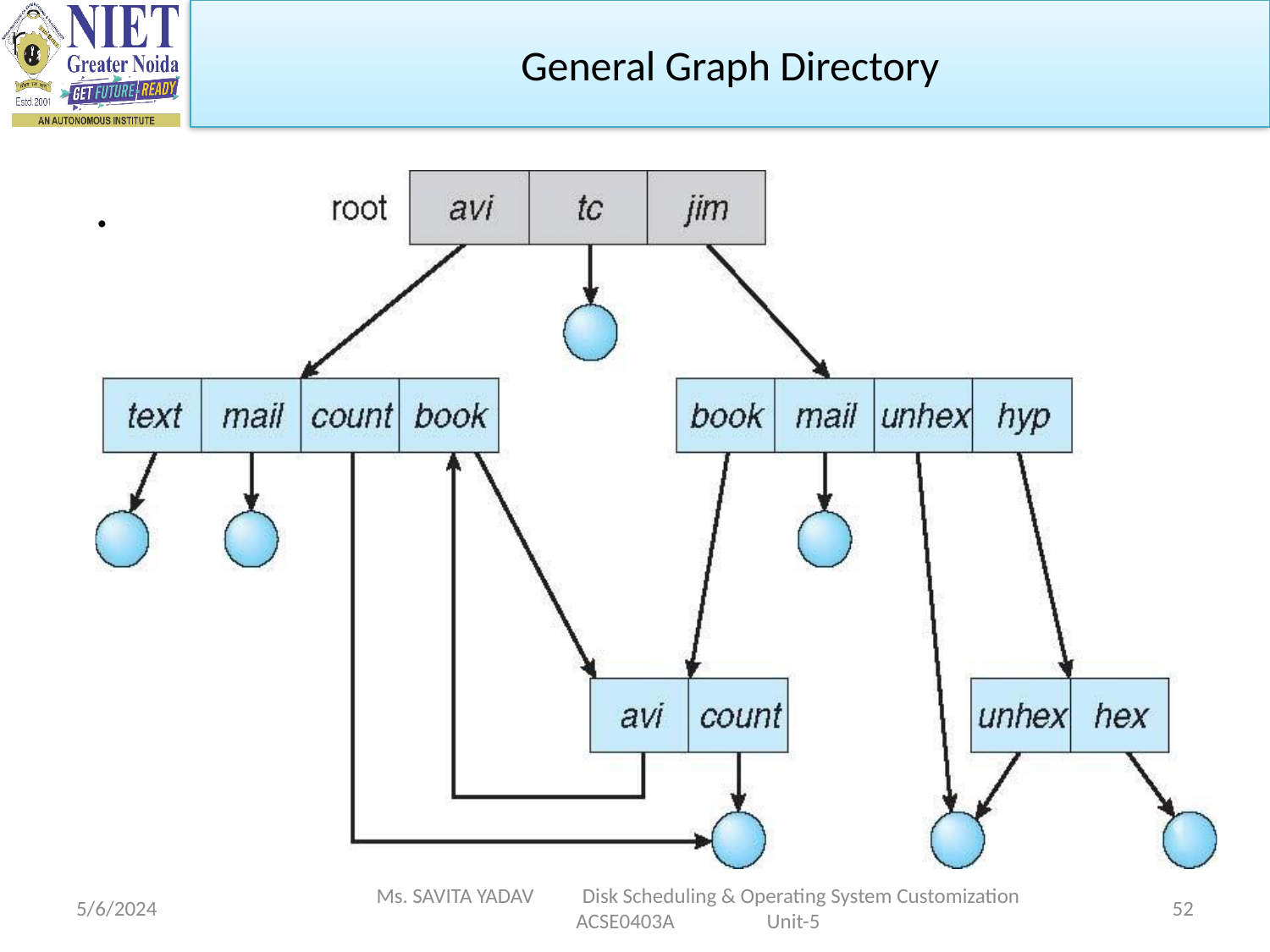

General Graph Directory
.
5/6/2024
Ms. SAVITA YADAV          Disk Scheduling & Operating System Customization ACSE0403A                   Unit-5
52